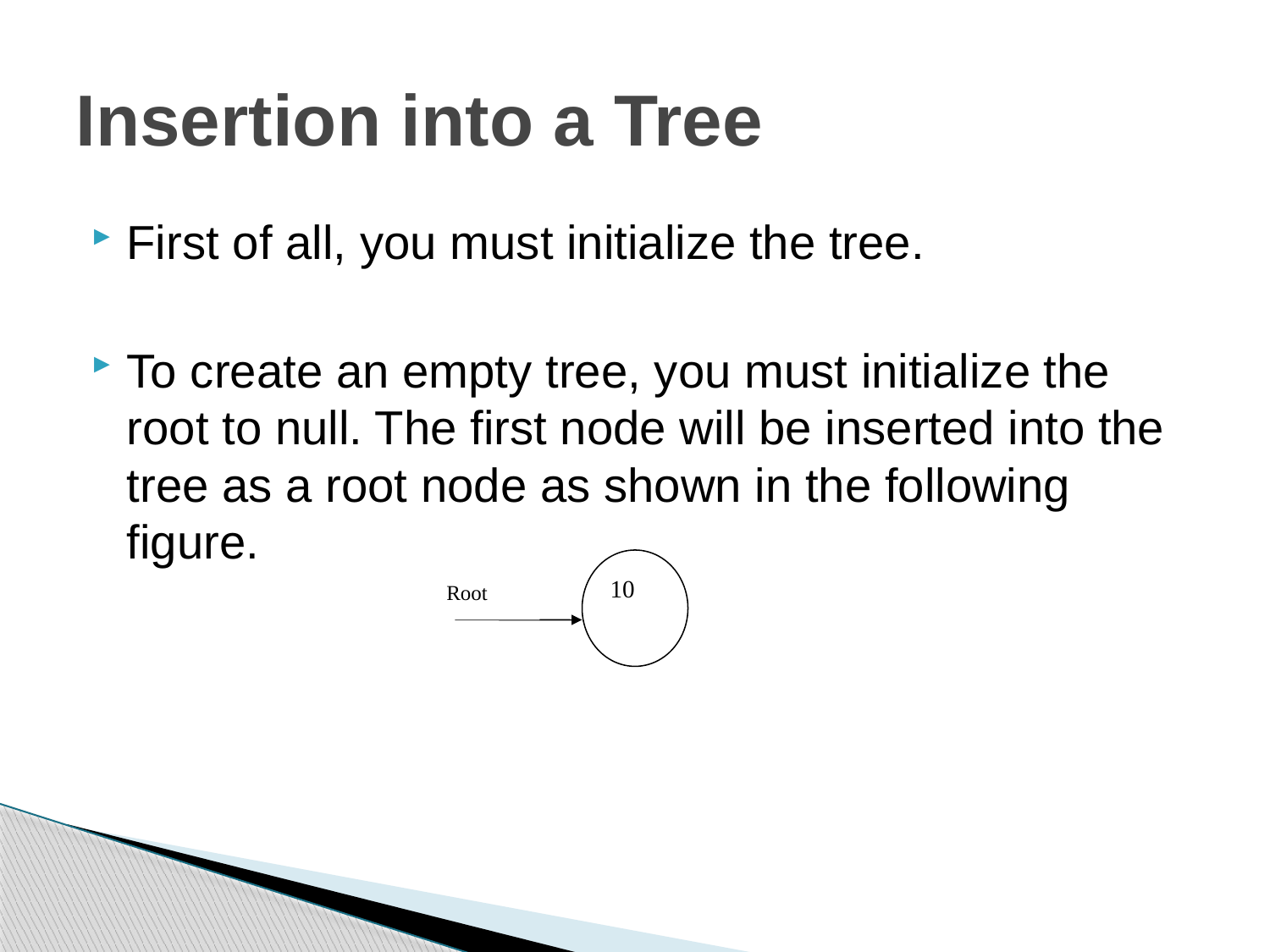

# Insertion into a Tree
First of all, you must initialize the tree.

To create an empty tree, you must initialize the root to null. The first node will be inserted into the tree as a root node as shown in the following figure.

10
Root